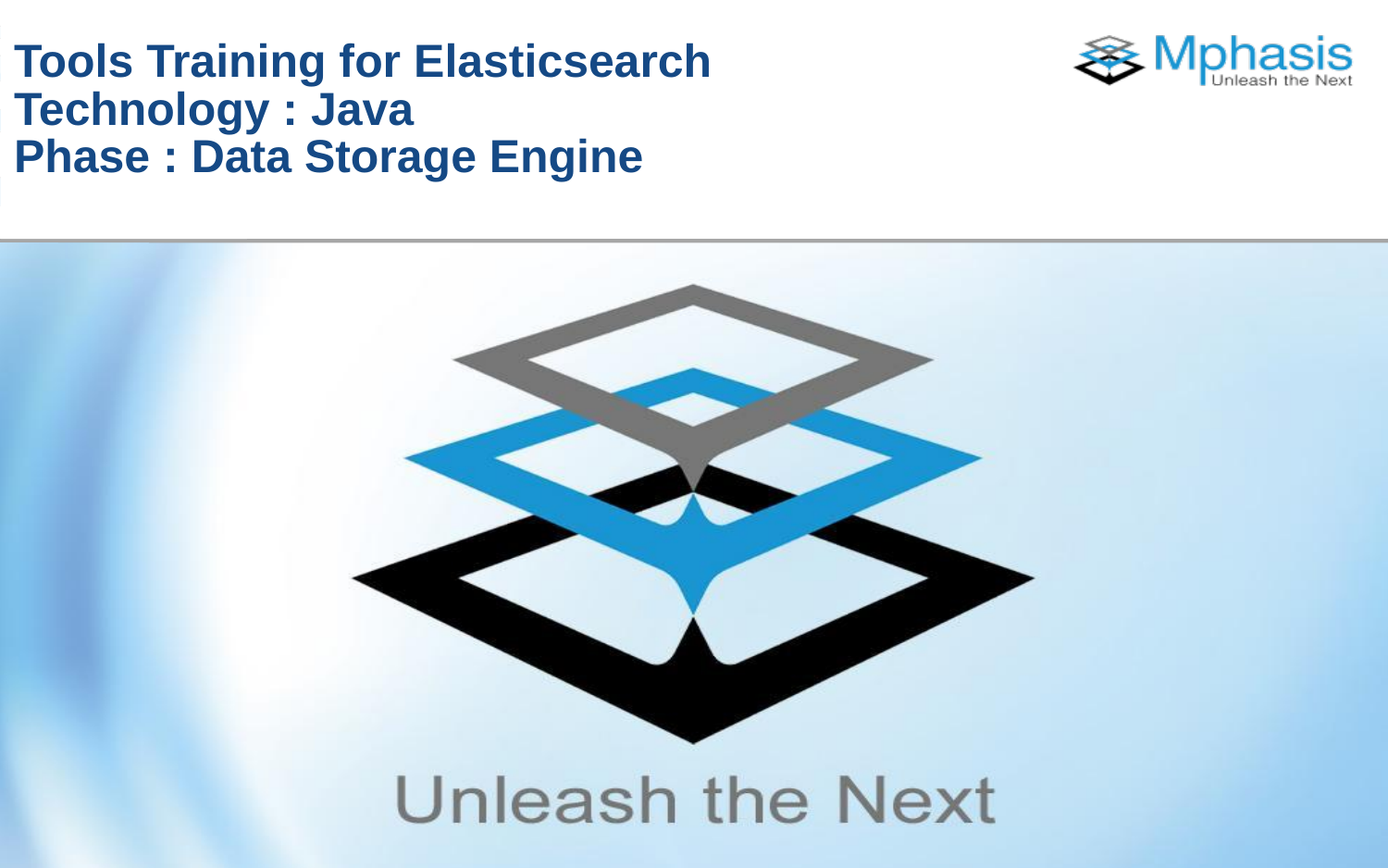

# Tools Training for Elasticsearch Technology : Java Phase : Data Storage Engine